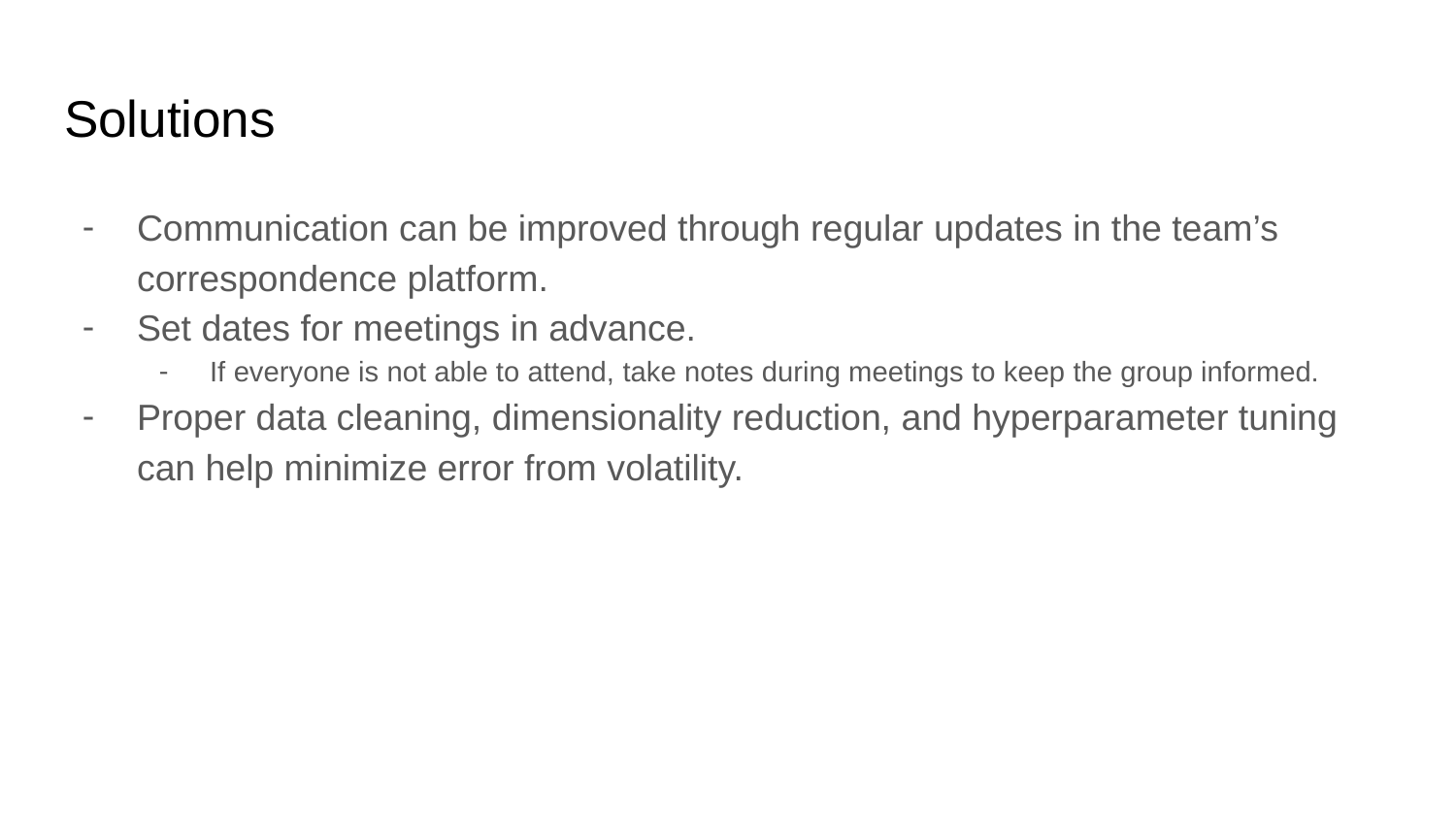

# Solutions
Communication can be improved through regular updates in the team’s correspondence platform.
Set dates for meetings in advance.
If everyone is not able to attend, take notes during meetings to keep the group informed.
Proper data cleaning, dimensionality reduction, and hyperparameter tuning can help minimize error from volatility.